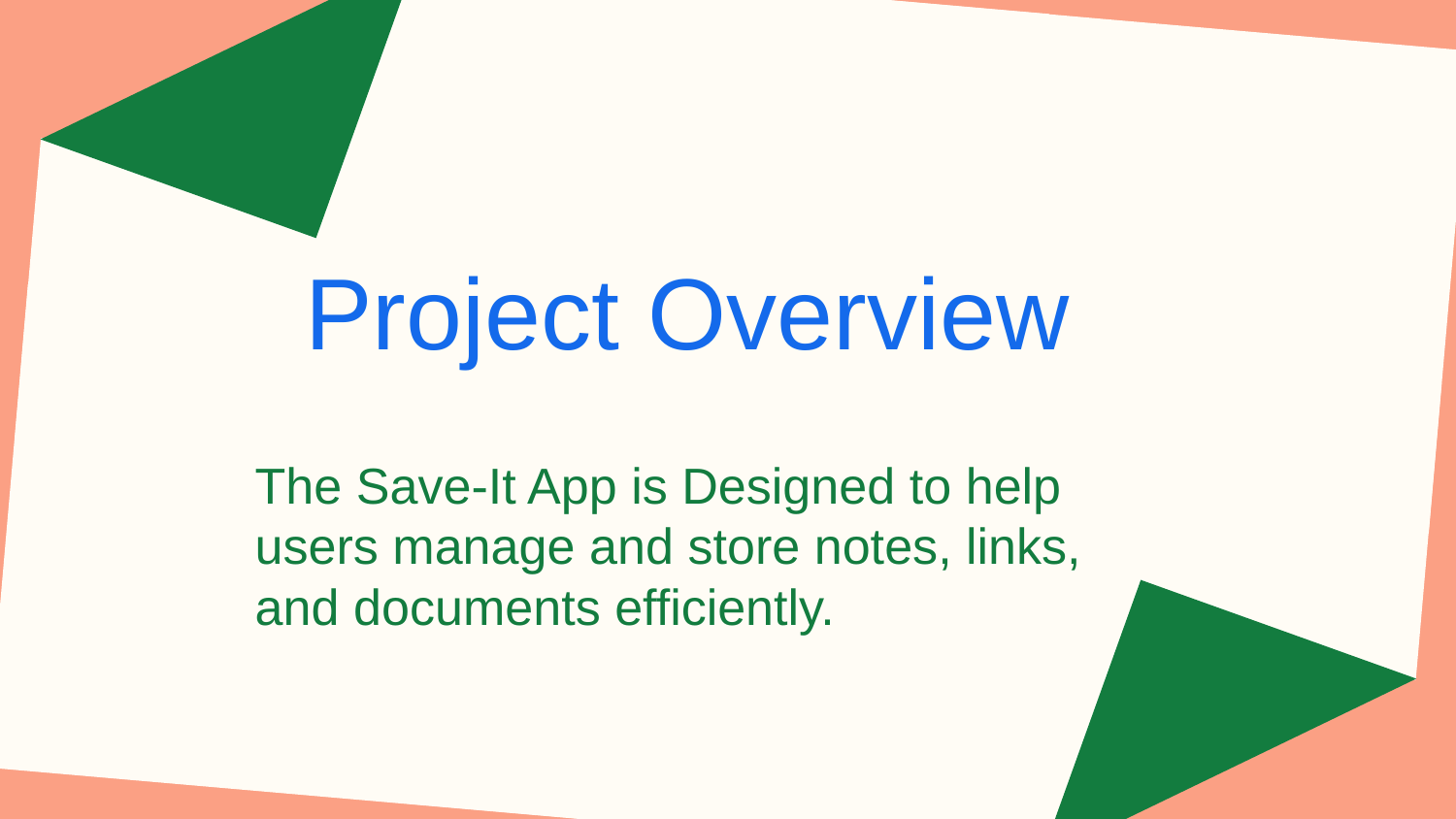

# Project Overview
The Save-It App is Designed to help users manage and store notes, links, and documents efficiently.